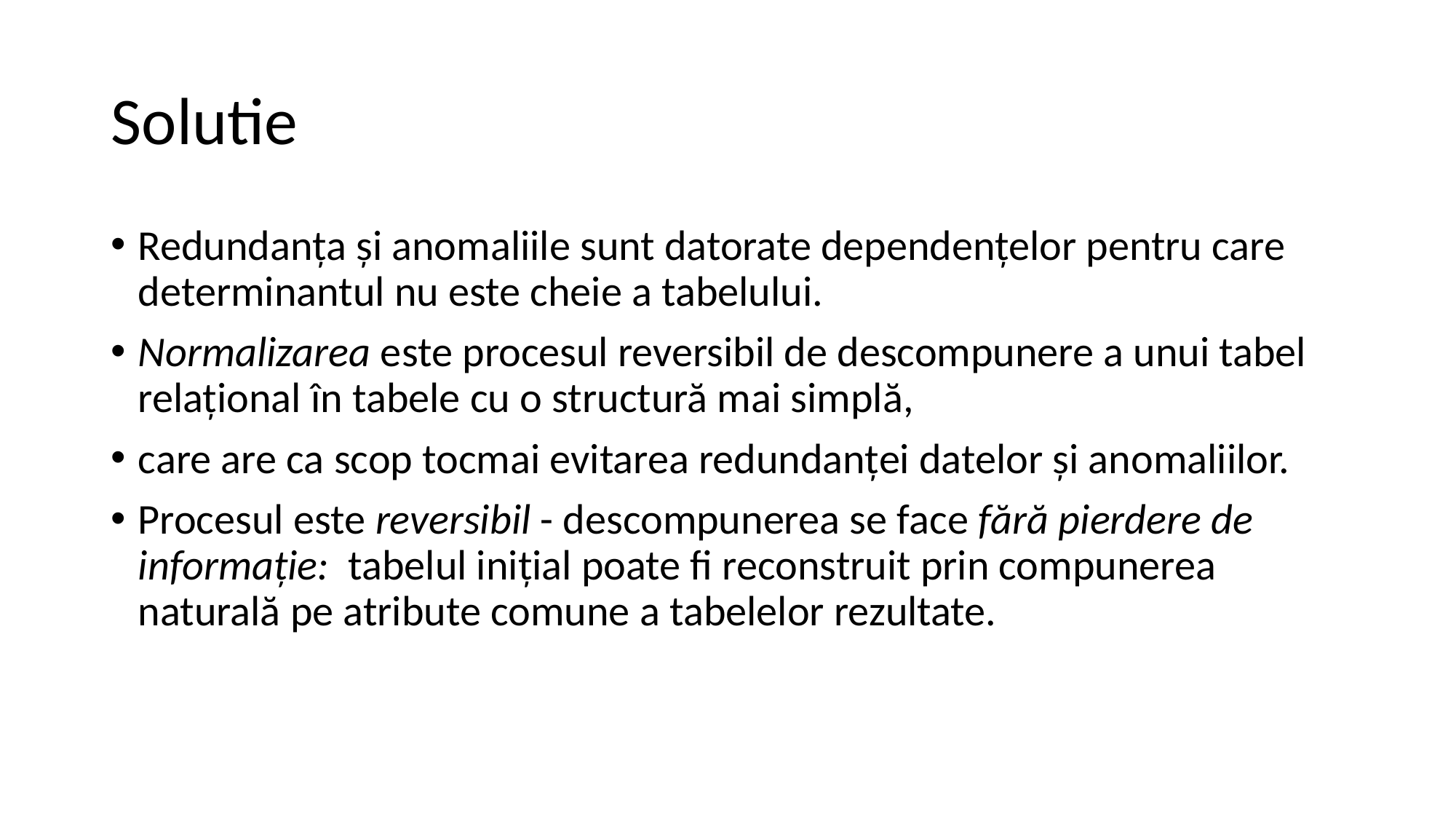

# Solutie
Redundanţa şi anomaliile sunt datorate dependenţelor pentru care determinantul nu este cheie a tabelului.
Normalizarea este procesul reversibil de descompunere a unui tabel relaţional în tabele cu o structură mai simplă,
care are ca scop tocmai evitarea redundanţei datelor şi anomaliilor.
Procesul este reversibil - descompunerea se face fără pierdere de informaţie:  tabelul iniţial poate fi reconstruit prin compunerea naturală pe atribute comune a tabelelor rezultate.